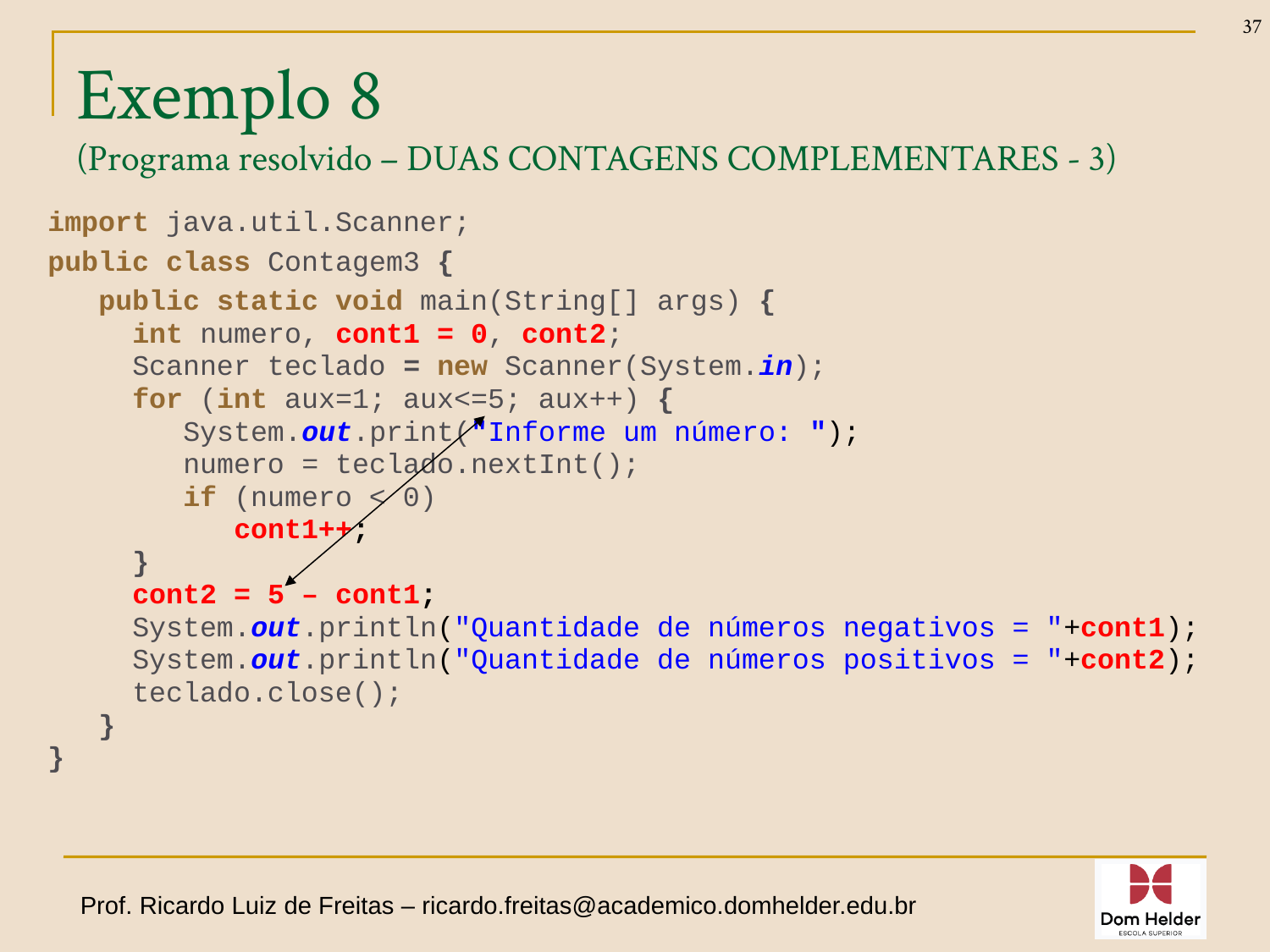

37
# Exemplo 8 (Programa resolvido – DUAS CONTAGENS COMPLEMENTARES - 3)
import java.util.Scanner;
public class Contagem3 {
   public static void main(String[] args) {
     int numero, cont1 = 0, cont2;
     Scanner teclado = new Scanner(System.in);
     for (int aux=1; aux<=5; aux++) {
        System.out.print("Informe um número: ");
        numero = teclado.nextInt();
        if (numero < 0)
           cont1++;
     }
     cont2 = 5 – cont1;
     System.out.println("Quantidade de números negativos = "+cont1);
     System.out.println("Quantidade de números positivos = "+cont2);
     teclado.close();
   }
}